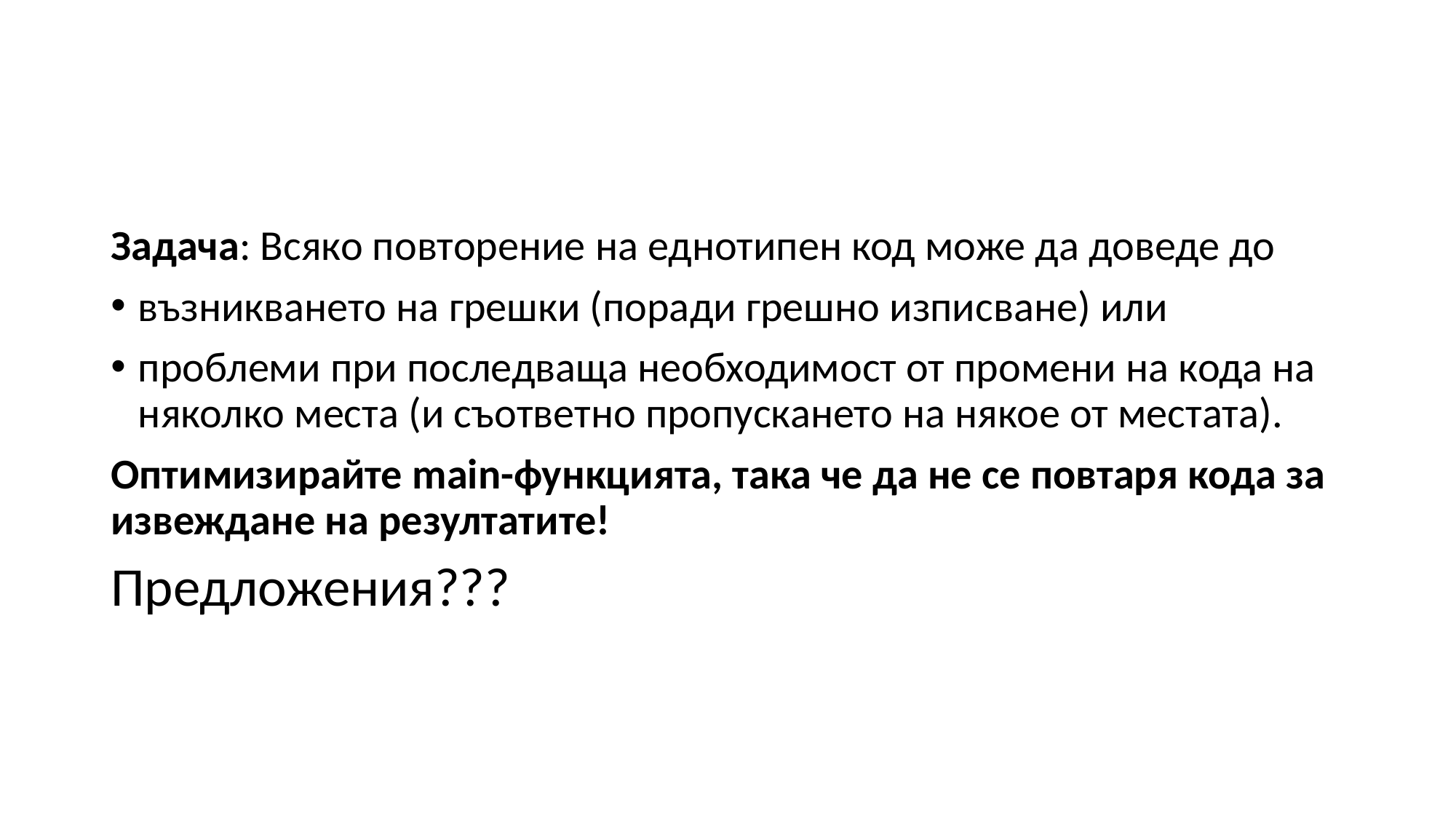

#
Задача: Всяко повторение на еднотипен код може да доведе до
възникването на грешки (поради грешно изписване) или
проблеми при последваща необходимост от промени на кода на няколко места (и съответно пропускането на някое от местата).
Оптимизирайте main-функцията, така че да не се повтаря кода за извеждане на резултатите!
Предложения???